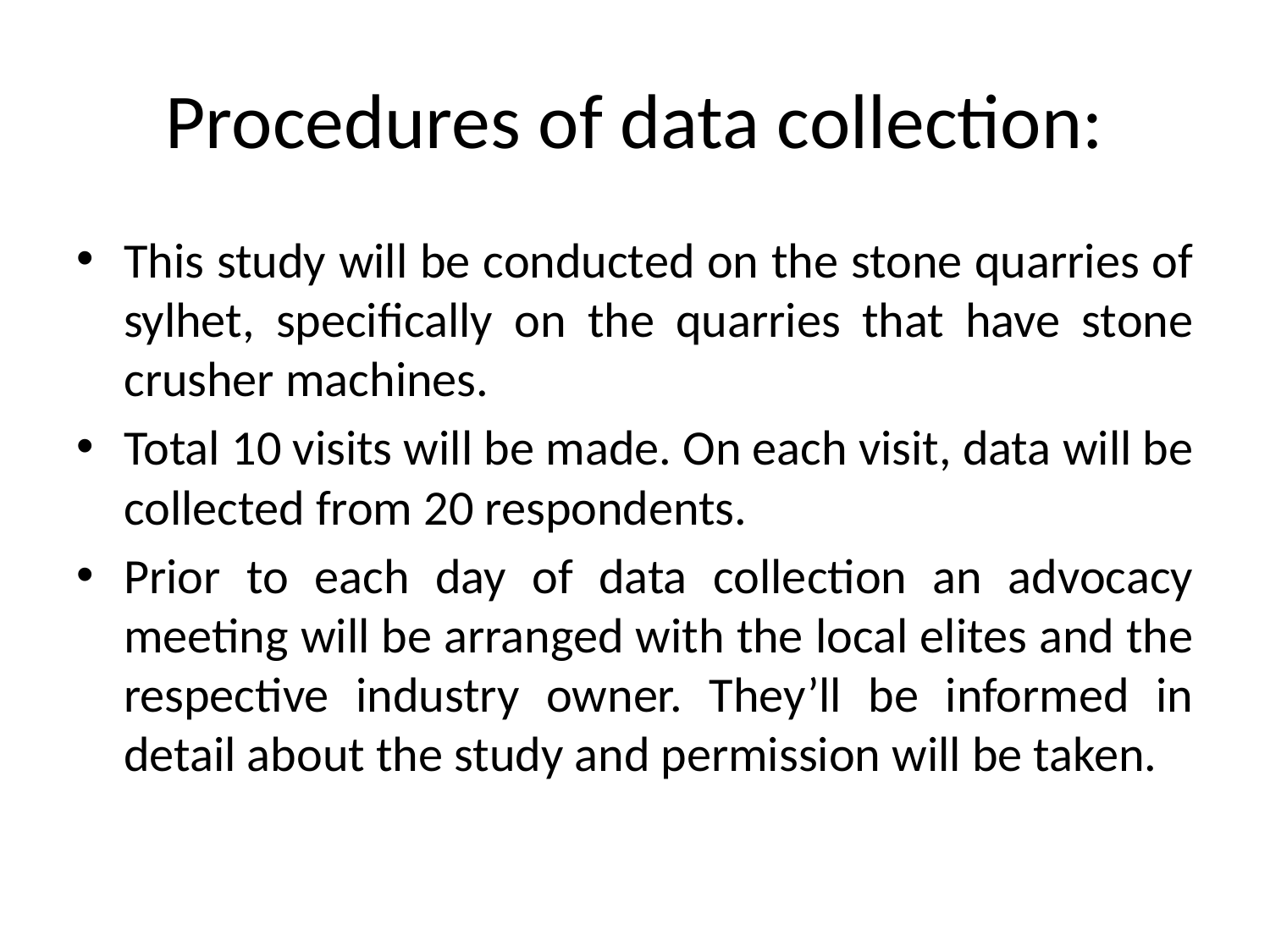

# Procedures of data collection:
This study will be conducted on the stone quarries of sylhet, specifically on the quarries that have stone crusher machines.
Total 10 visits will be made. On each visit, data will be collected from 20 respondents.
Prior to each day of data collection an advocacy meeting will be arranged with the local elites and the respective industry owner. They’ll be informed in detail about the study and permission will be taken.